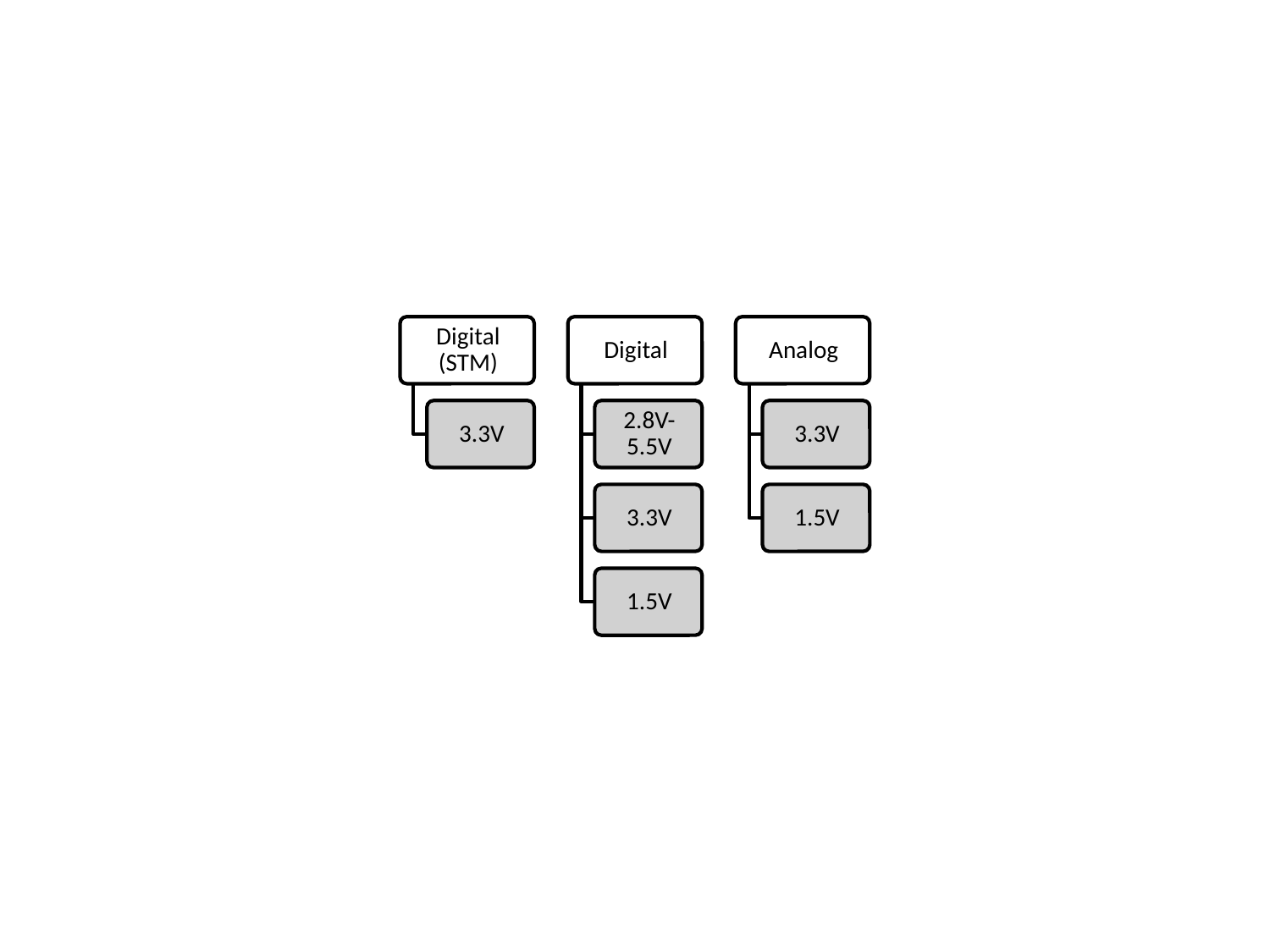

Digital (STM)
3.3V
Digital
2.8V-5.5V
3.3V
1.5V
Analog
3.3V
1.5V